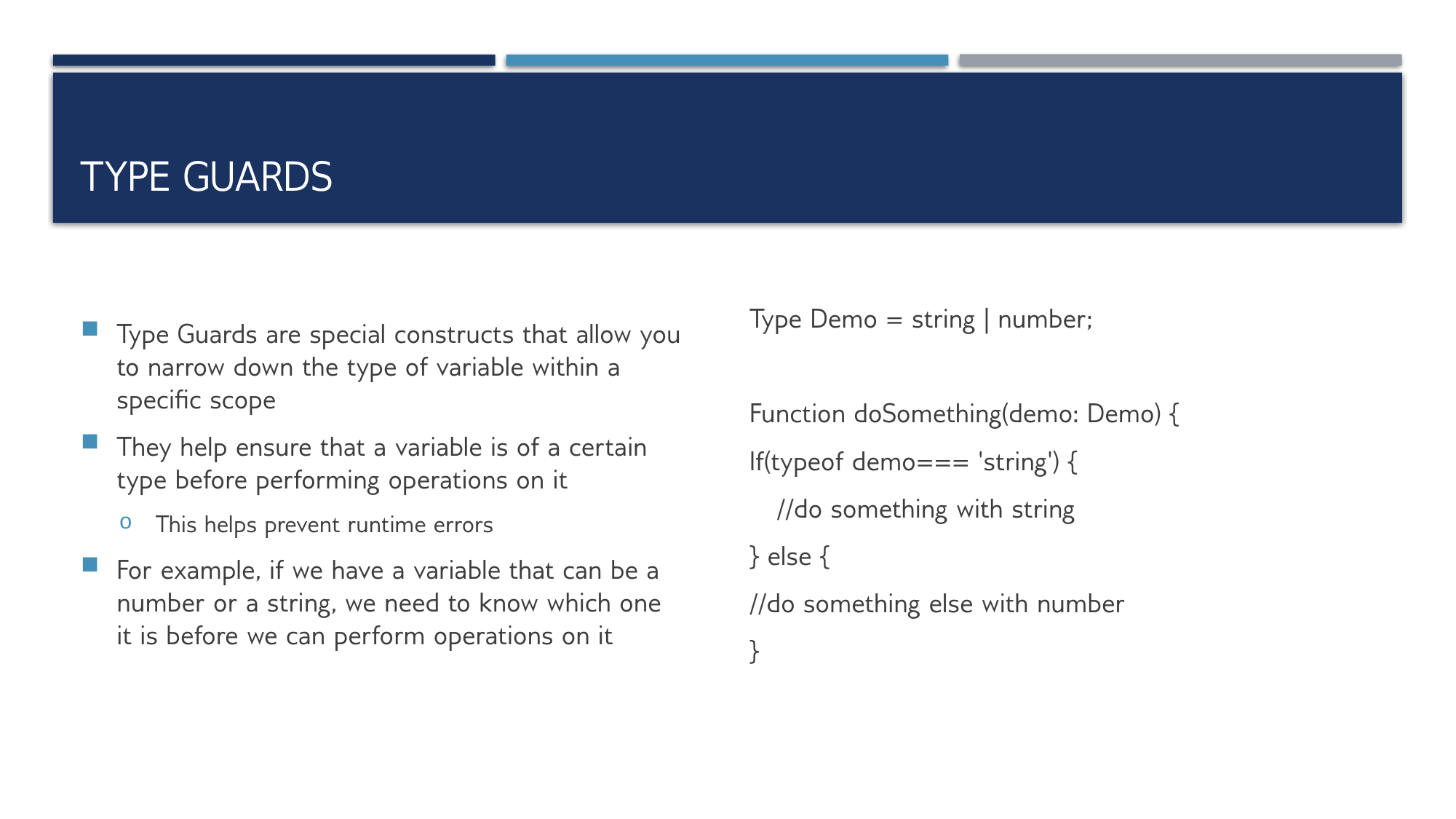

# Type Guards
Type Guards are special constructs that allow you to narrow down the type of variable within a specific scope
They help ensure that a variable is of a certain type before performing operations on it
This helps prevent runtime errors
For example, if we have a variable that can be a number or a string, we need to know which one it is before we can perform operations on it
Type Demo = string | number;

Function doSomething(demo: Demo) {
If(typeof demo=== 'string') {
 //do something with string
} else {
//do something else with number
}